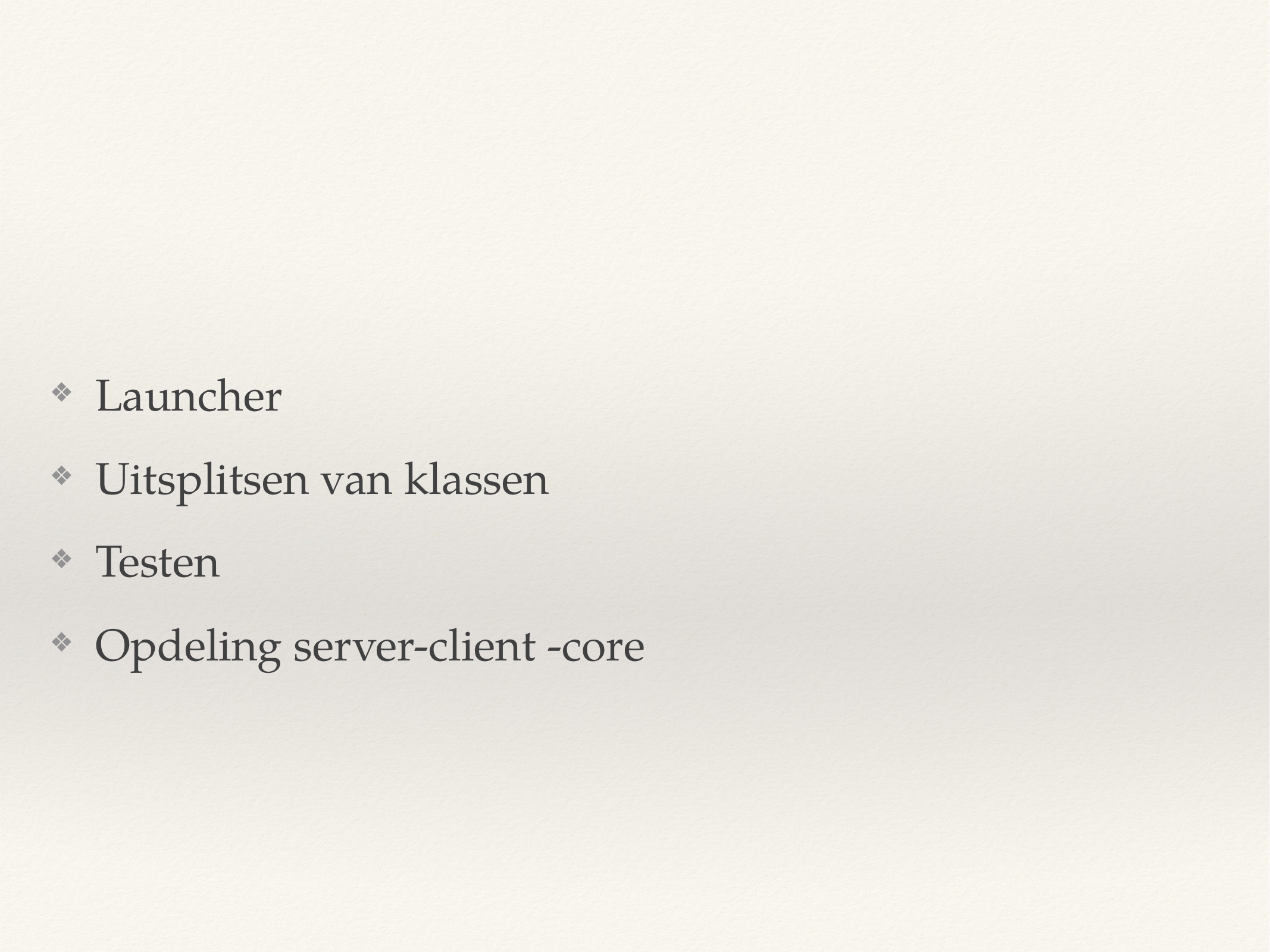

Launcher
Uitsplitsen van klassen
Testen
Opdeling server-client -core